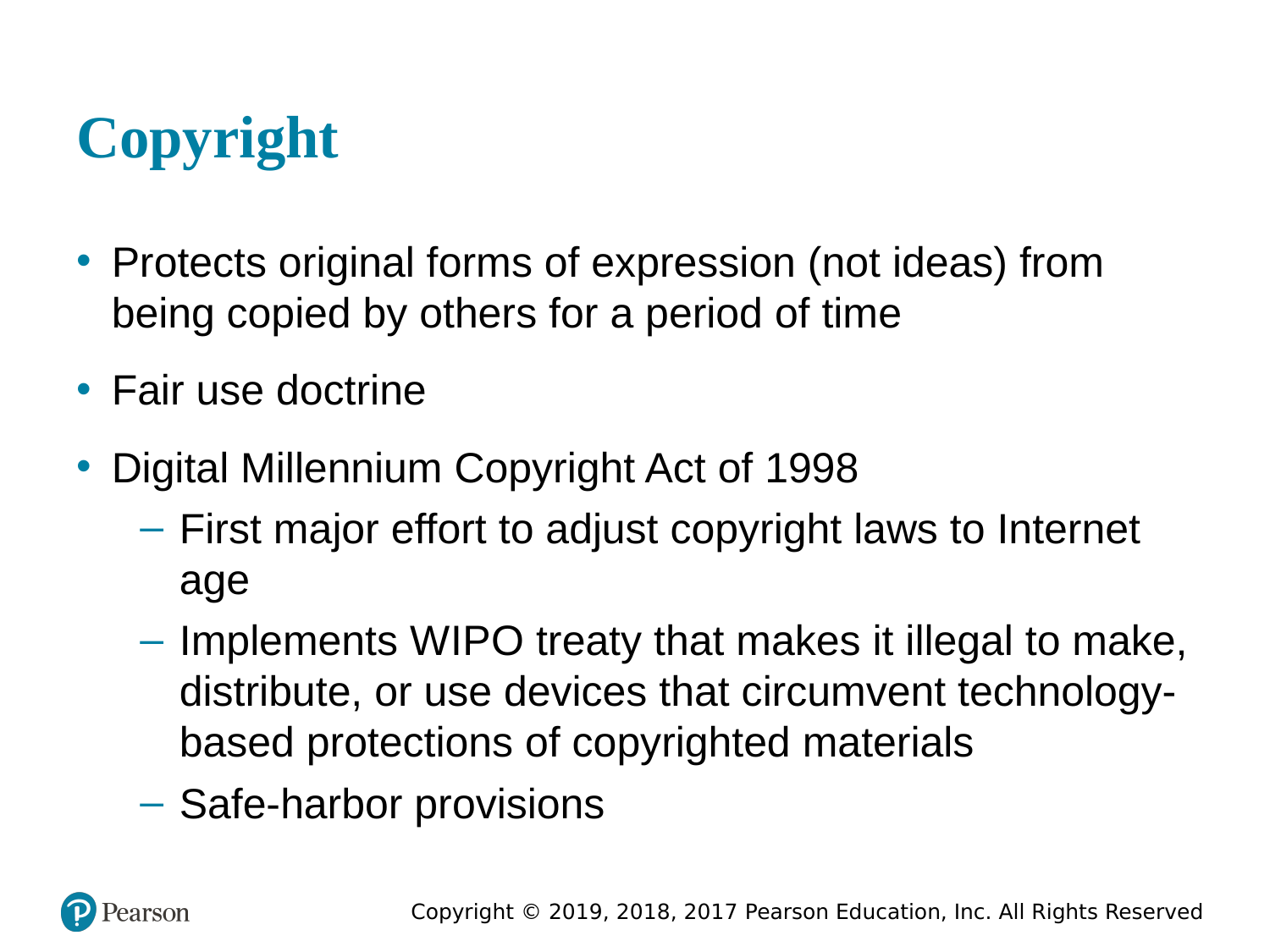

# Copyright
Protects original forms of expression (not ideas) from being copied by others for a period of time
Fair use doctrine
Digital Millennium Copyright Act of 1998
First major effort to adjust copyright laws to Internet age
Implements W I P O treaty that makes it illegal to make, distribute, or use devices that circumvent technology-based protections of copyrighted materials
Safe-harbor provisions